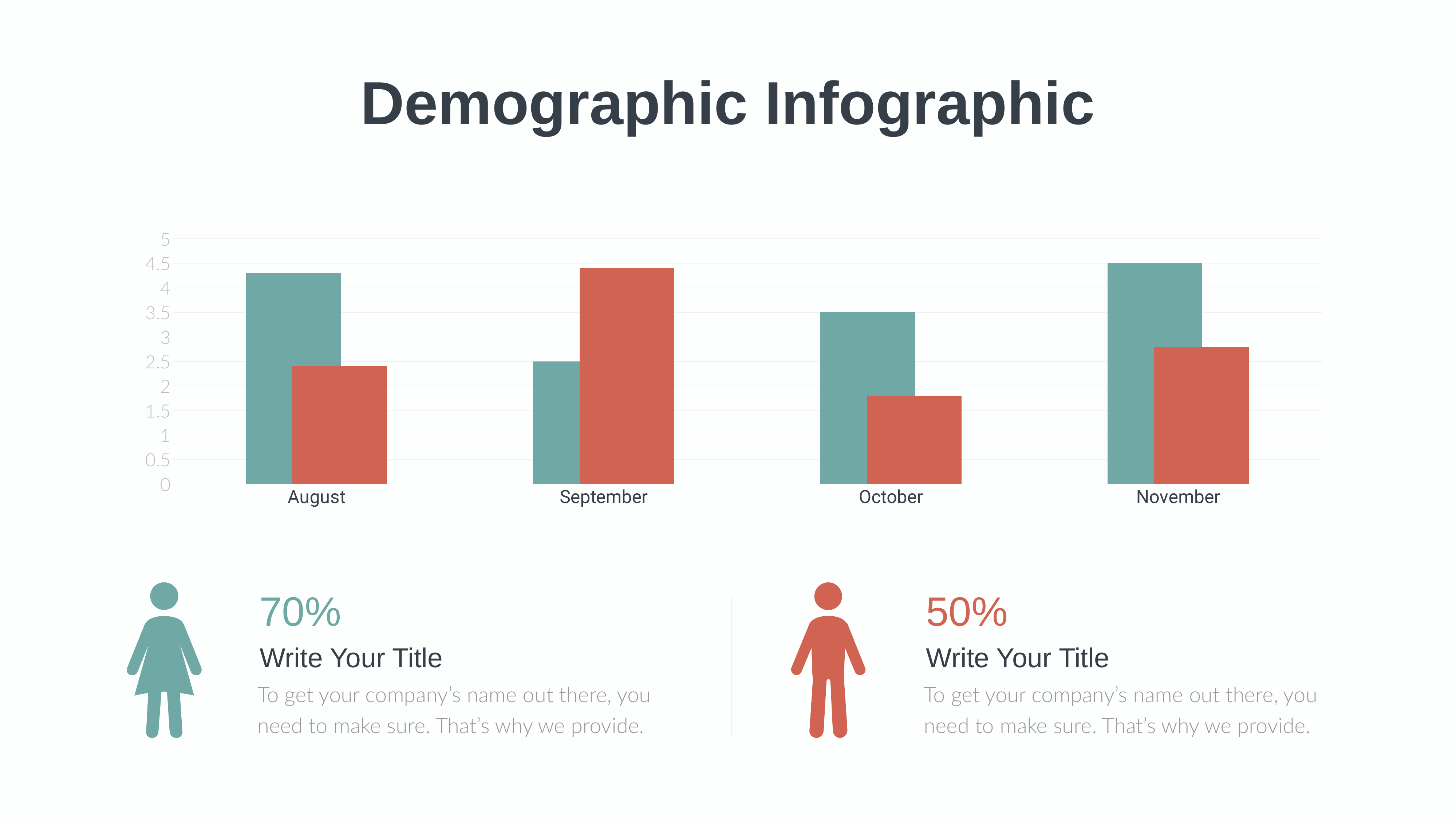

Demographic Infographic

### Chart

| Category | Series 1 | Series 2 |
|---|---|---|
| August | 4.3 | 2.4 |
| September | 2.5 | 4.4 |
| October | 3.5 | 1.8 |
| November | 4.5 | 2.8 |

70%
Write Your Title
To get your company’s name out there, you need to make sure. That’s why we provide.

50%
Write Your Title
To get your company’s name out there, you need to make sure. That’s why we provide.